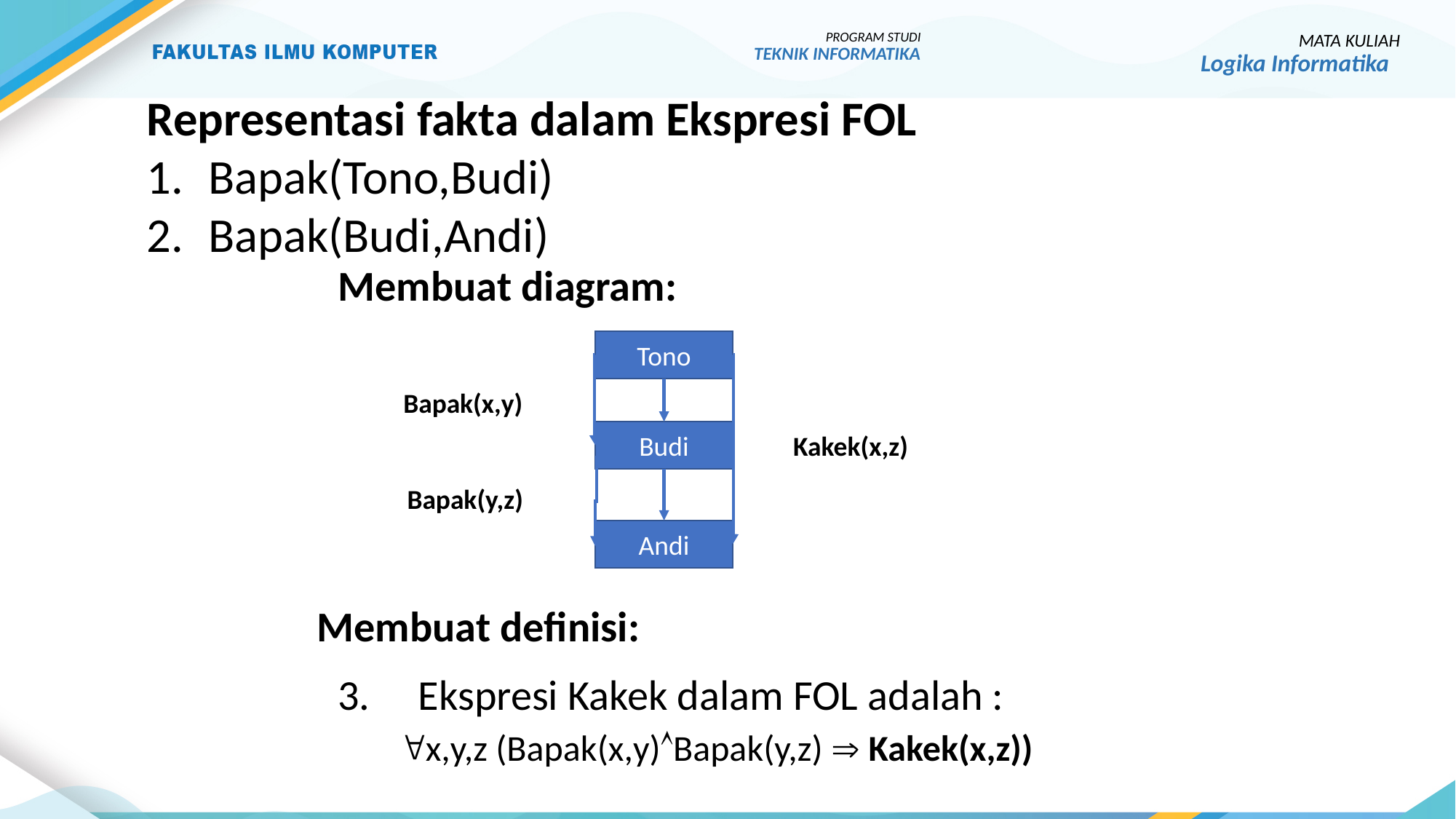

PROGRAM STUDI
TEKNIK INFORMATIKA
MATA KULIAH
Logika Informatika
Representasi fakta dalam Ekspresi FOL
Bapak(Tono,Budi)
Bapak(Budi,Andi)

Membuat diagram:
Tono
Bapak(x,y)
Budi
Kakek(x,z)
   Bapak(y,z)
Andi
Membuat definisi:
3.     Ekspresi Kakek dalam FOL adalah :
	∀x,y,z (Bapak(x,y)∧Bapak(y,z) ⇒ Kakek(x,z))